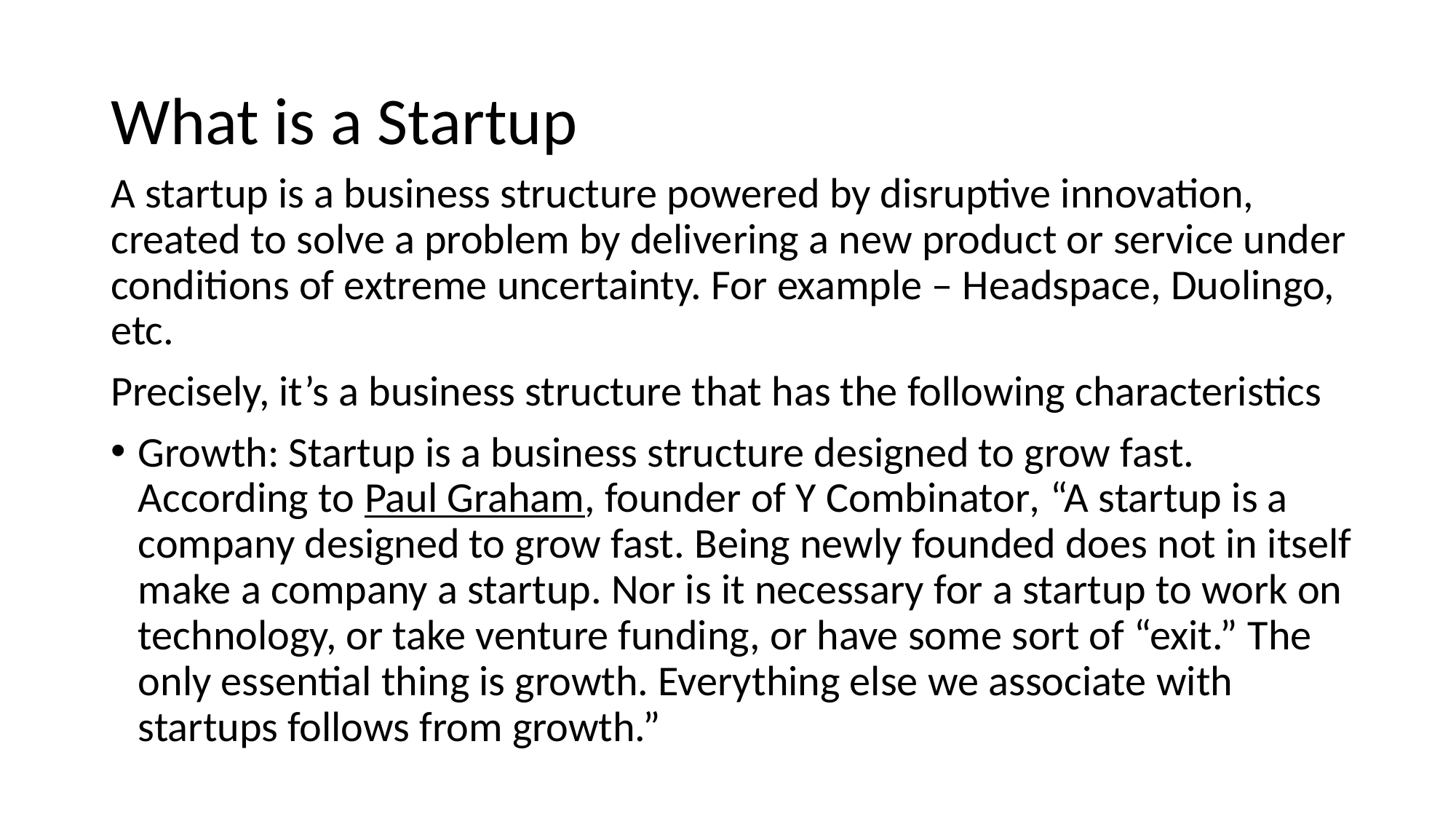

# What is a Startup
A startup is a business structure powered by disruptive innovation, created to solve a problem by delivering a new product or service under conditions of extreme uncertainty. For example – Headspace, Duolingo, etc.
Precisely, it’s a business structure that has the following characteristics
Growth: Startup is a business structure designed to grow fast. According to Paul Graham, founder of Y Combinator, “A startup is a company designed to grow fast. Being newly founded does not in itself make a company a startup. Nor is it necessary for a startup to work on technology, or take venture funding, or have some sort of “exit.” The only essential thing is growth. Everything else we associate with startups follows from growth.”